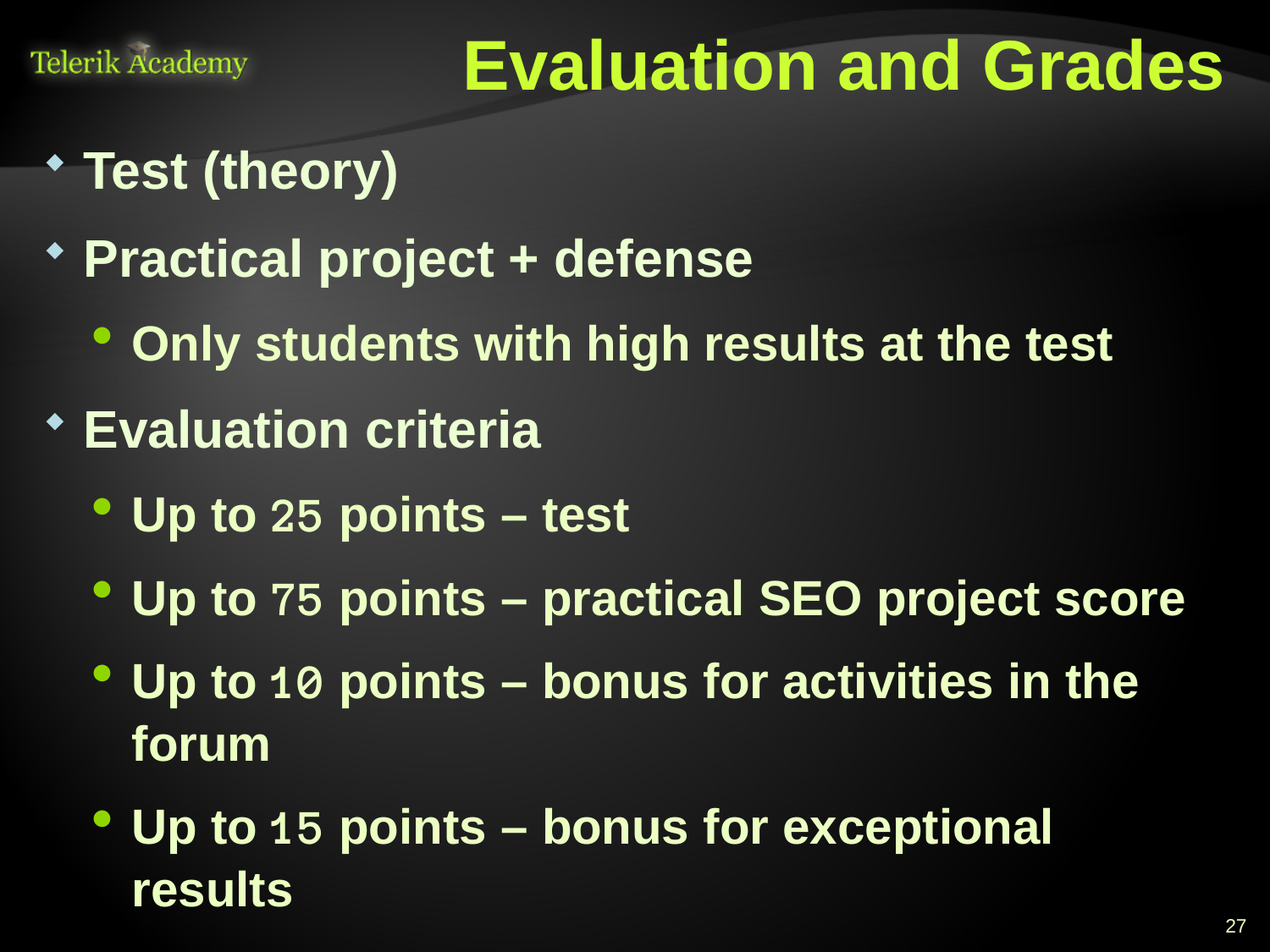

# Evaluation and Grades
Test (theory)
Practical project + defense
Only students with high results at the test
Evaluation criteria
Up to 25 points – test
Up to 75 points – practical SEO project score
Up to 10 points – bonus for activities in the forum
Up to 15 points – bonus for exceptional results
27